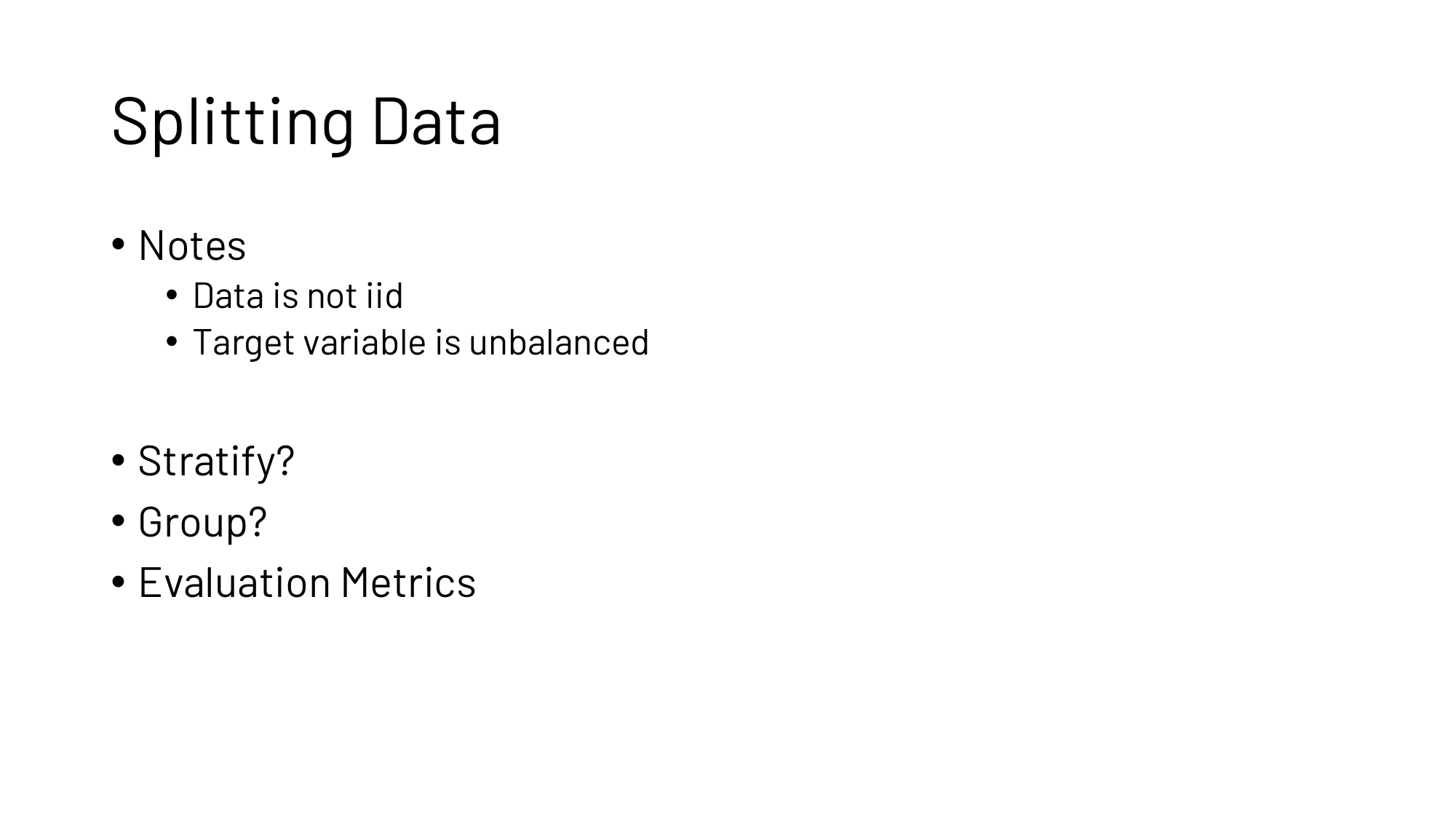

# Splitting Data
Notes
Data is not iid
Target variable is unbalanced

Stratify?
Group?
Evaluation Metrics